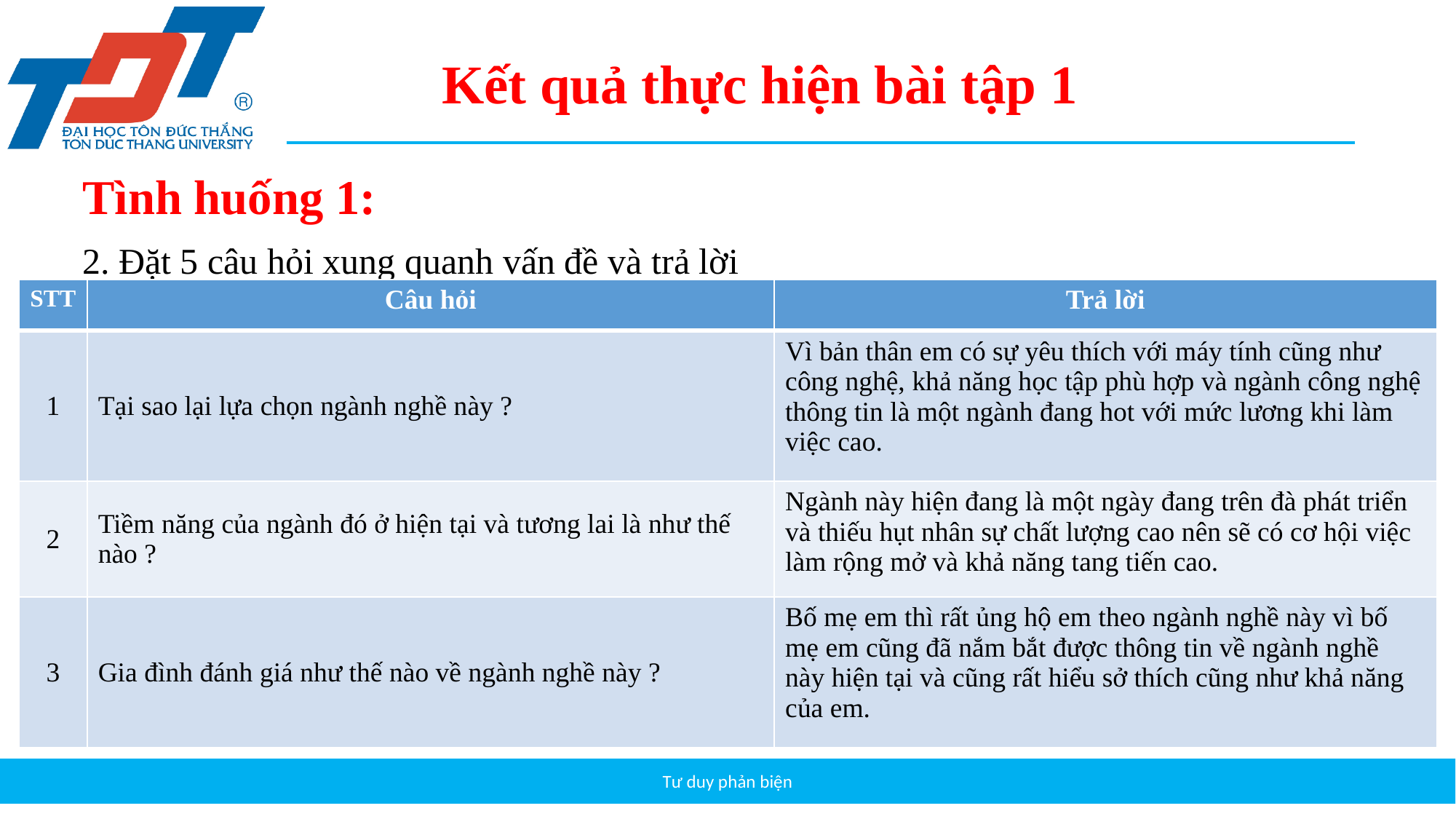

Kết quả thực hiện bài tập 1
Tình huống 1:
2. Đặt 5 câu hỏi xung quanh vấn đề và trả lời

| STT | Câu hỏi | Trả lời |
| --- | --- | --- |
| 1 | Tại sao lại lựa chọn ngành nghề này ? | Vì bản thân em có sự yêu thích với máy tính cũng như công nghệ, khả năng học tập phù hợp và ngành công nghệ thông tin là một ngành đang hot với mức lương khi làm việc cao. |
| 2 | Tiềm năng của ngành đó ở hiện tại và tương lai là như thế nào ? | Ngành này hiện đang là một ngày đang trên đà phát triển và thiếu hụt nhân sự chất lượng cao nên sẽ có cơ hội việc làm rộng mở và khả năng tang tiến cao. |
| 3 | Gia đình đánh giá như thế nào về ngành nghề này ? | Bố mẹ em thì rất ủng hộ em theo ngành nghề này vì bố mẹ em cũng đã nắm bắt được thông tin về ngành nghề này hiện tại và cũng rất hiểu sở thích cũng như khả năng của em. |
Tư duy phản biện